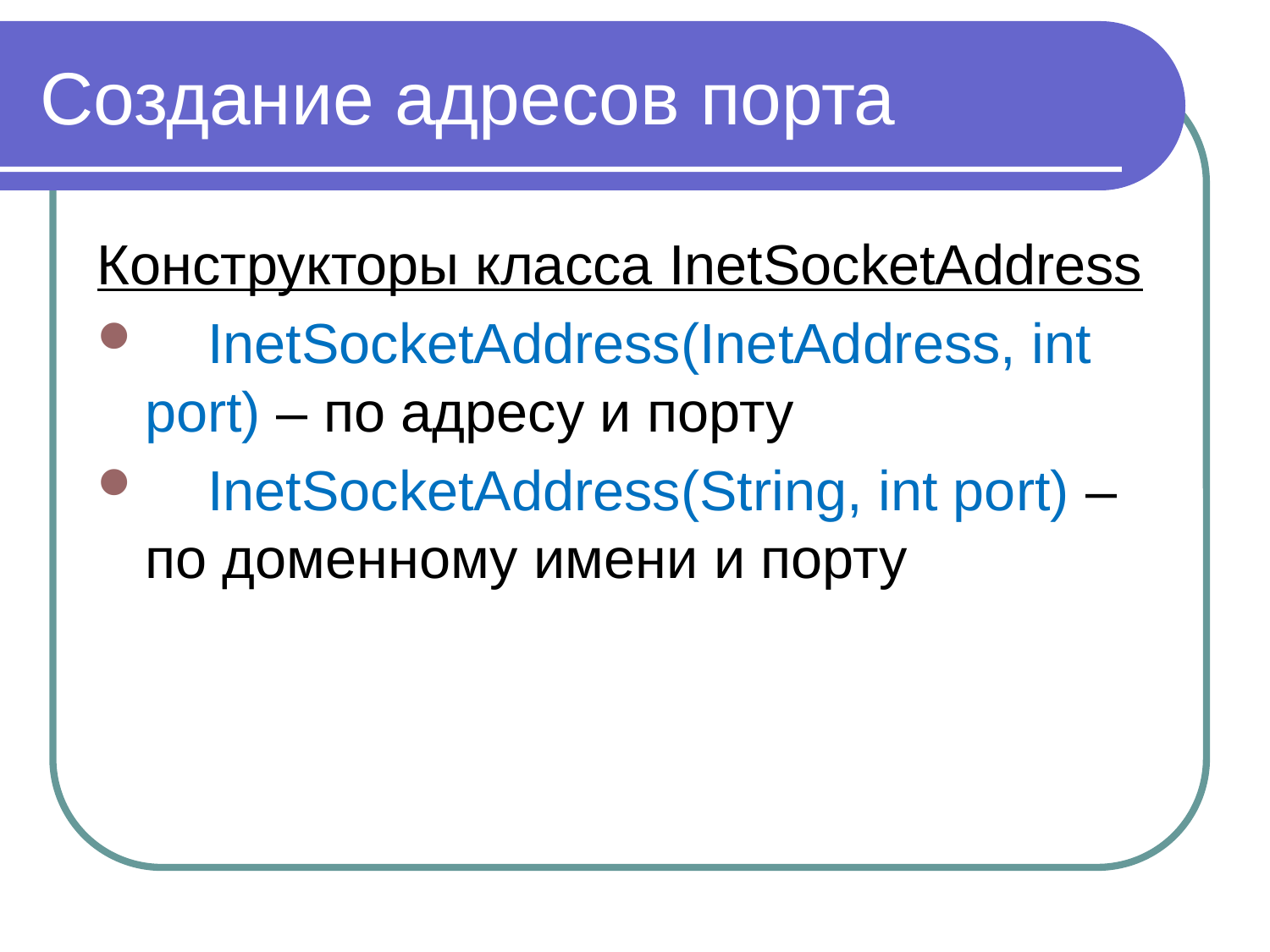

# Создание адресов порта
Конструкторы класса InetSocketAddress
    InetSocketAddress(InetAddress, int port) – по адресу и порту
    InetSocketAddress(String, int port) – по доменному имени и порту